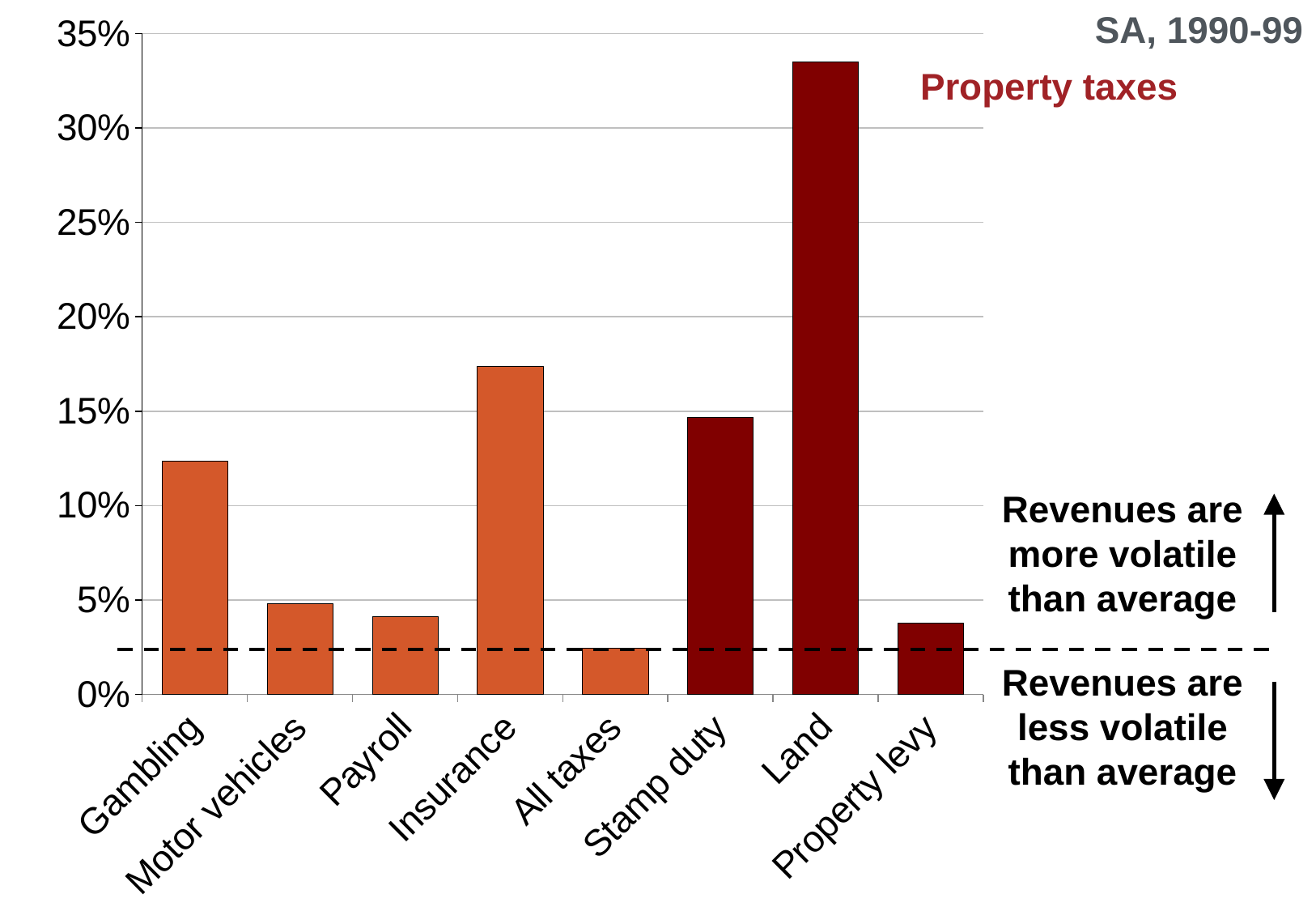

### Chart

| Category |  |
|---|---|
| Gambling | 0.12359139796606661 |
| Motor vehicles | 0.048264723732122455 |
| Payroll | 0.041296072094438696 |
| Insurance | 0.17383421110116754 |
| All taxes | 0.024432178004216293 |
| Stamp duty | 0.14696597971784237 |
| Land | 0.33514046985829843 |
| Property levy | 0.03774476167401132 |
SA, 1990-99
Property taxes
Revenues are more volatile than average
Revenues are less volatile than average